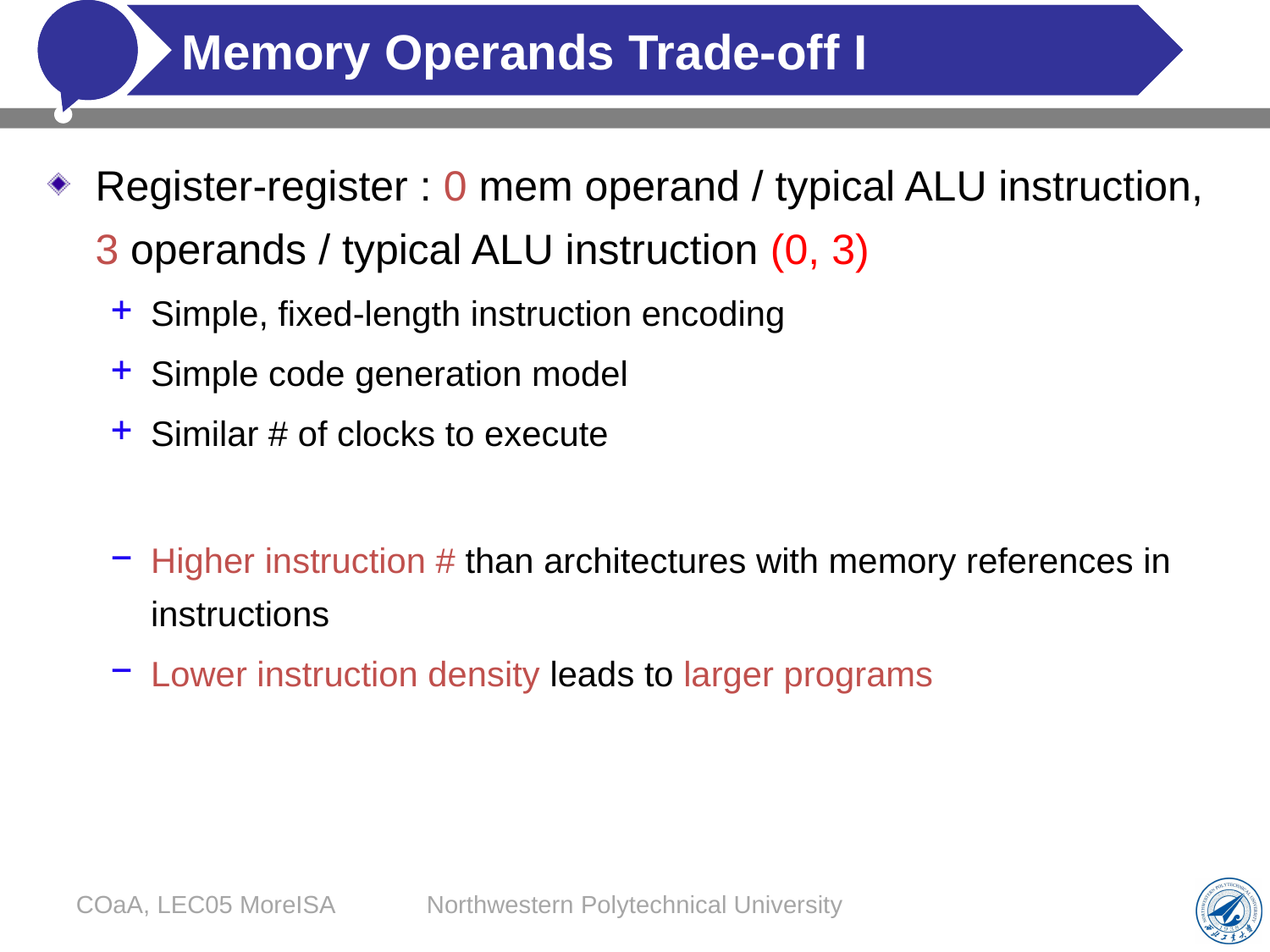

# Memory Operands Trade-off I

Register-register : 0 mem operand / typical ALU instruction, 3 operands / typical ALU instruction (0, 3)
Simple, fixed-length instruction encoding
Simple code generation model
Similar # of clocks to execute

Higher instruction # than architectures with memory references in instructions
Lower instruction density leads to larger programs
COaA, LEC05 MoreISA
Northwestern Polytechnical University
9